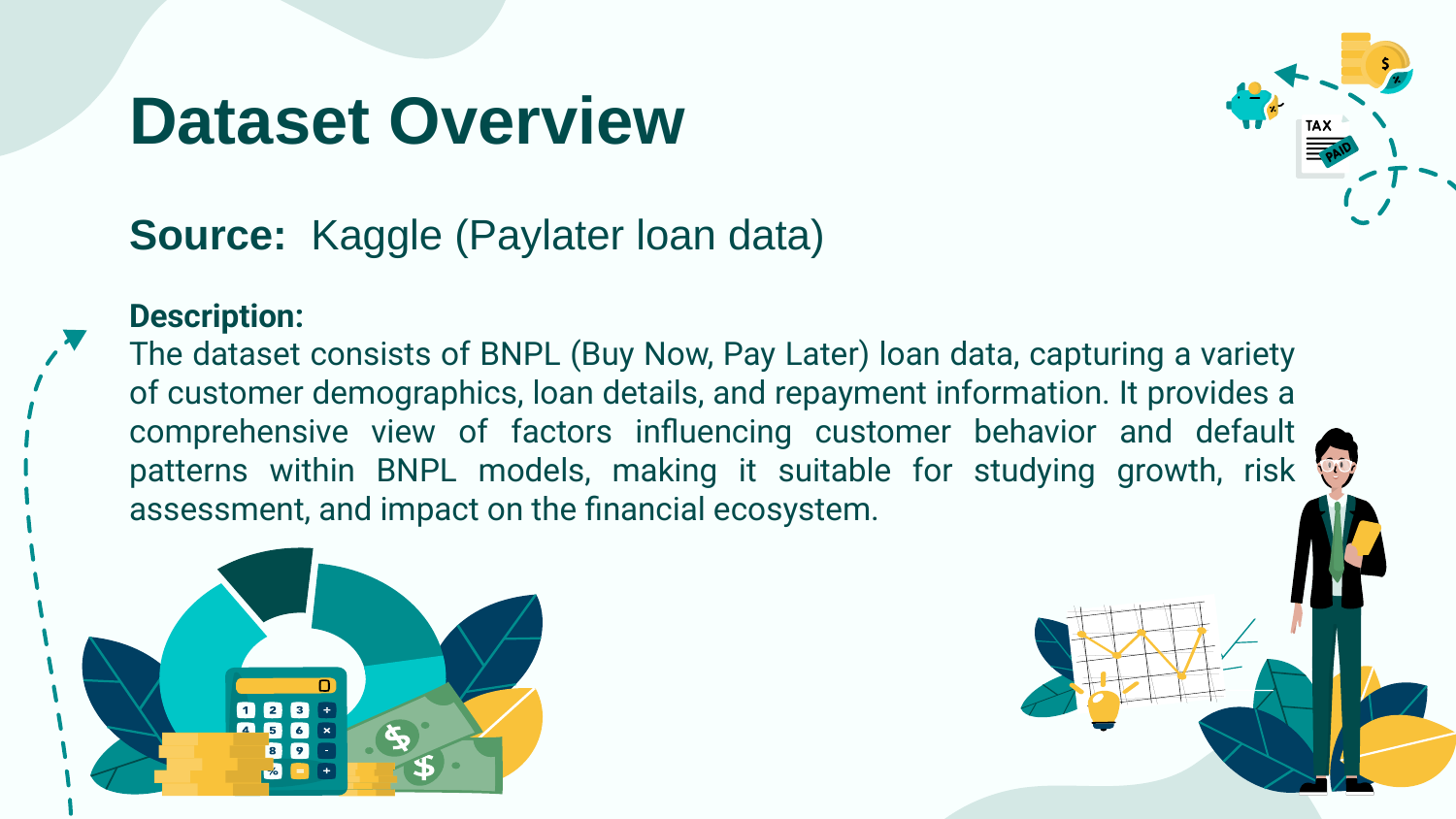

# Dataset Overview

Source:  Kaggle (Paylater loan data)
Description:
The dataset consists of BNPL (Buy Now, Pay Later) loan data, capturing a variety of customer demographics, loan details, and repayment information. It provides a comprehensive view of factors influencing customer behavior and default patterns within BNPL models, making it suitable for studying growth, risk assessment, and impact on the financial ecosystem.